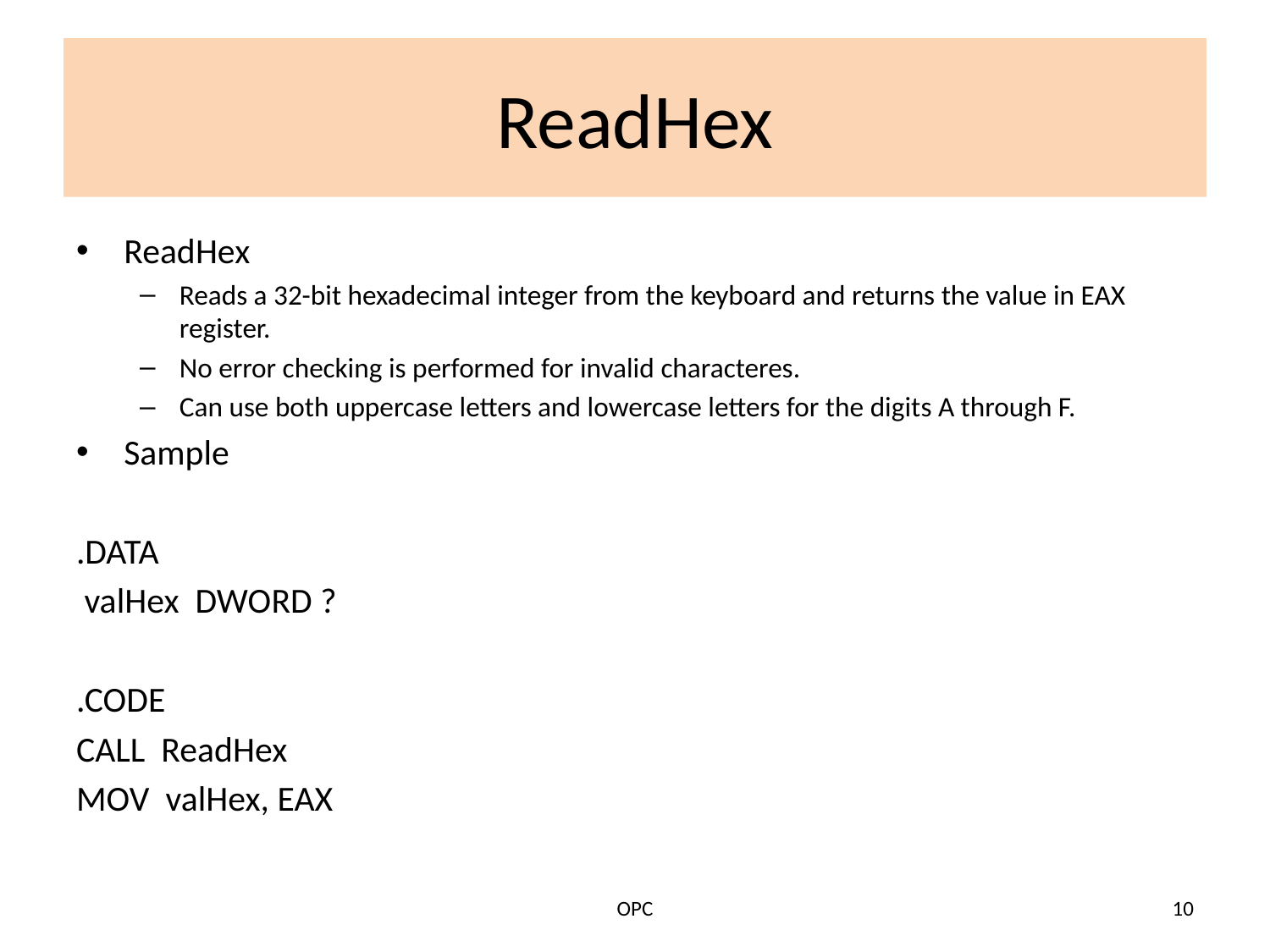

# ReadHex
ReadHex
Reads a 32-bit hexadecimal integer from the keyboard and returns the value in EAX register.
No error checking is performed for invalid characteres.
Can use both uppercase letters and lowercase letters for the digits A through F.
Sample

.DATA
 valHex  DWORD ?

.CODE
CALL  ReadHex
MOV  valHex, EAX

OPC
10